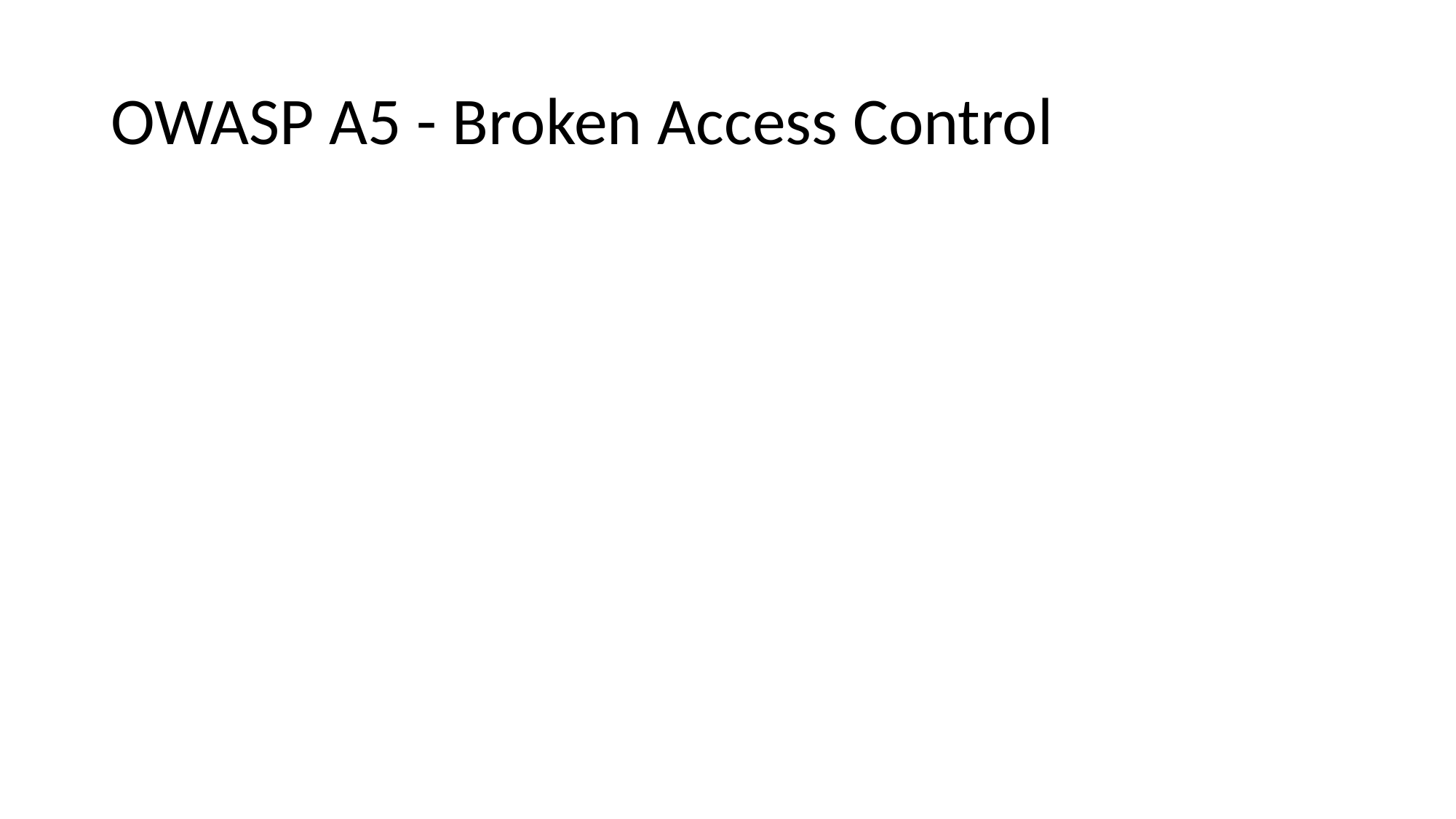

# OWASP A5 - Broken Access Control